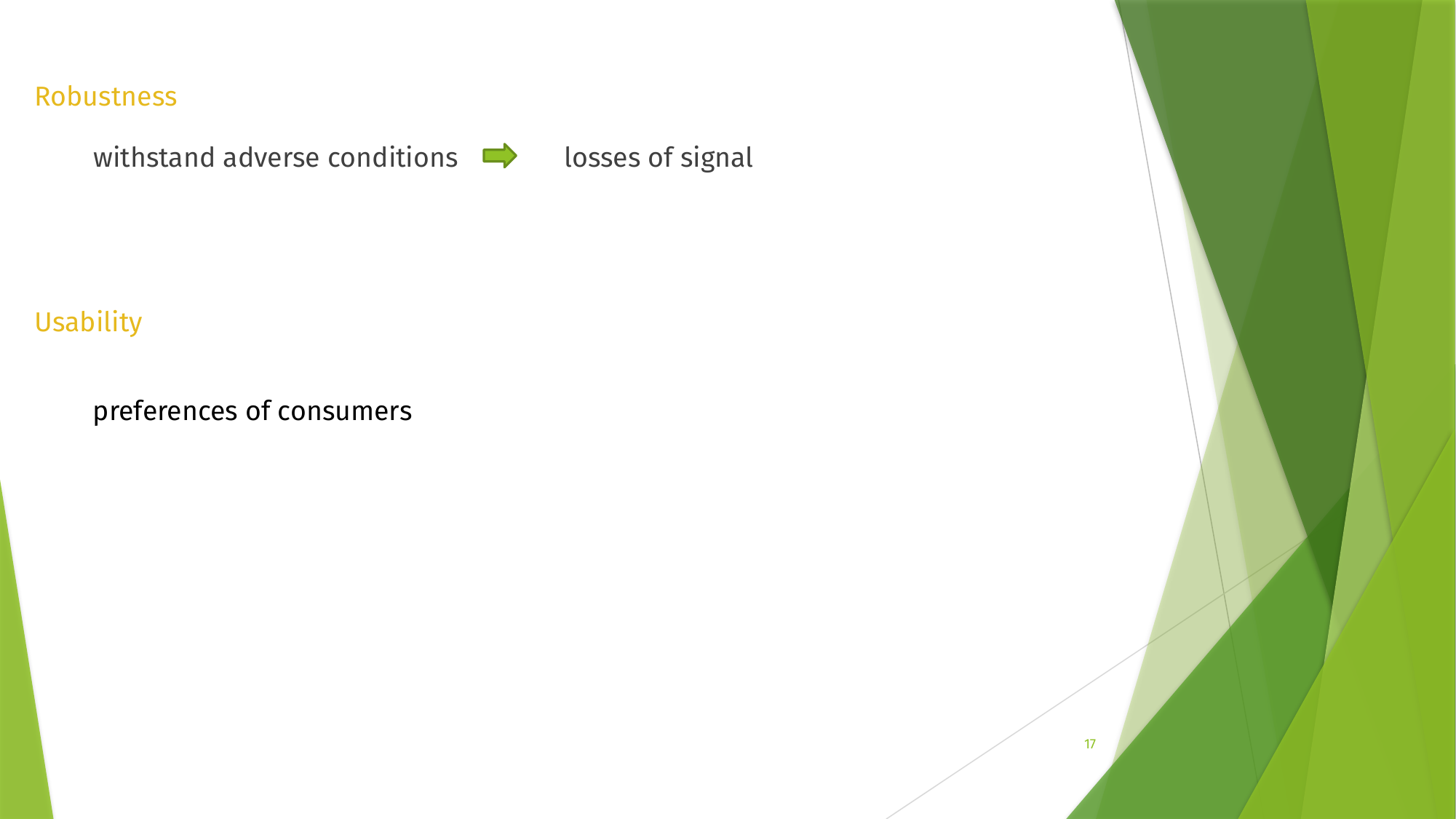

Robustness
withstand adverse conditions
losses of signal

Usability
preferences of consumers
17